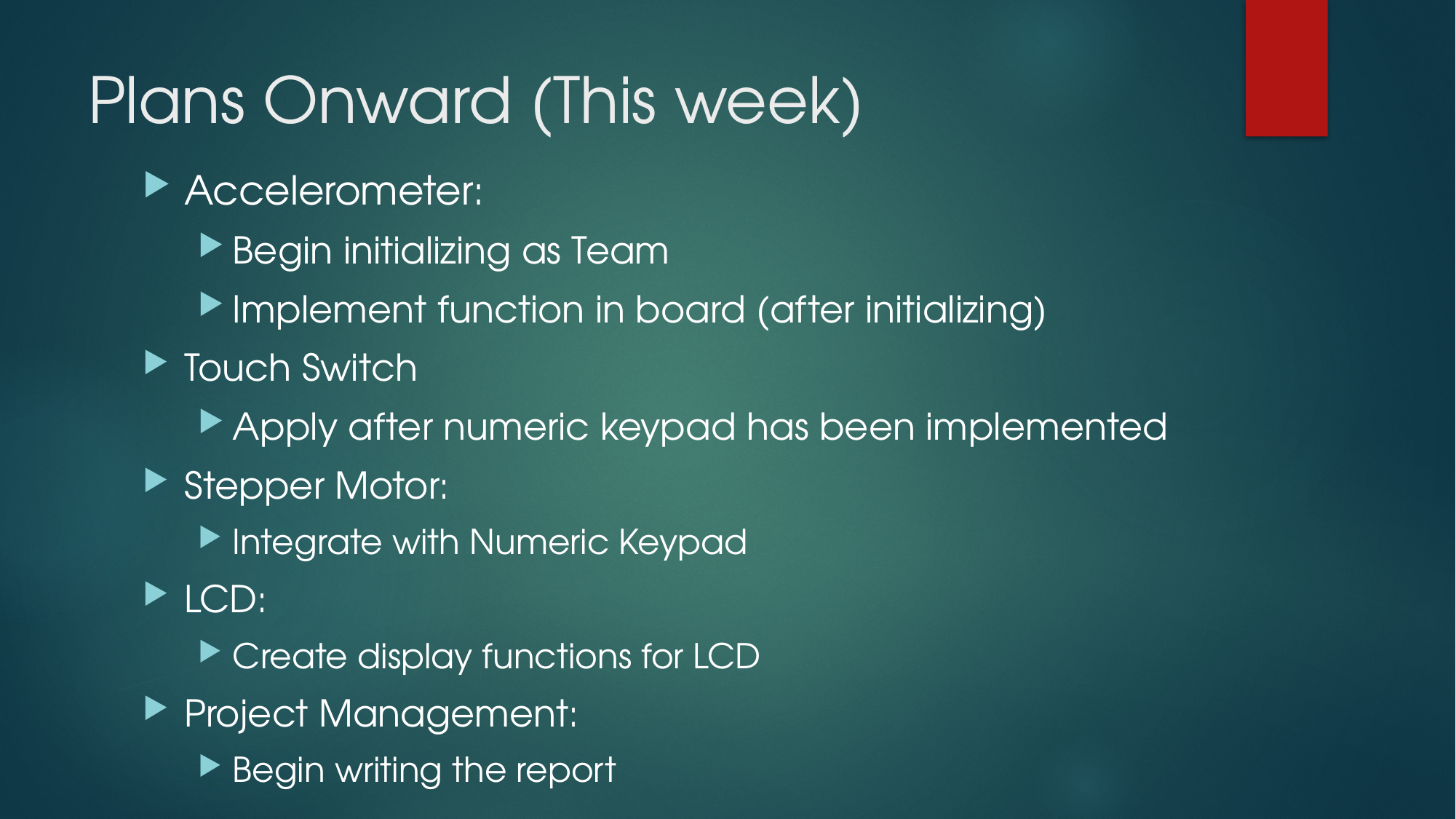

# Plans Onward (This week)
Accelerometer:
Begin initializing as Team
Implement function in board (after initializing)
Touch Switch
Apply after numeric keypad has been implemented
Stepper Motor:
Integrate with Numeric Keypad
LCD:
Create display functions for LCD
Project Management:
Begin writing the report